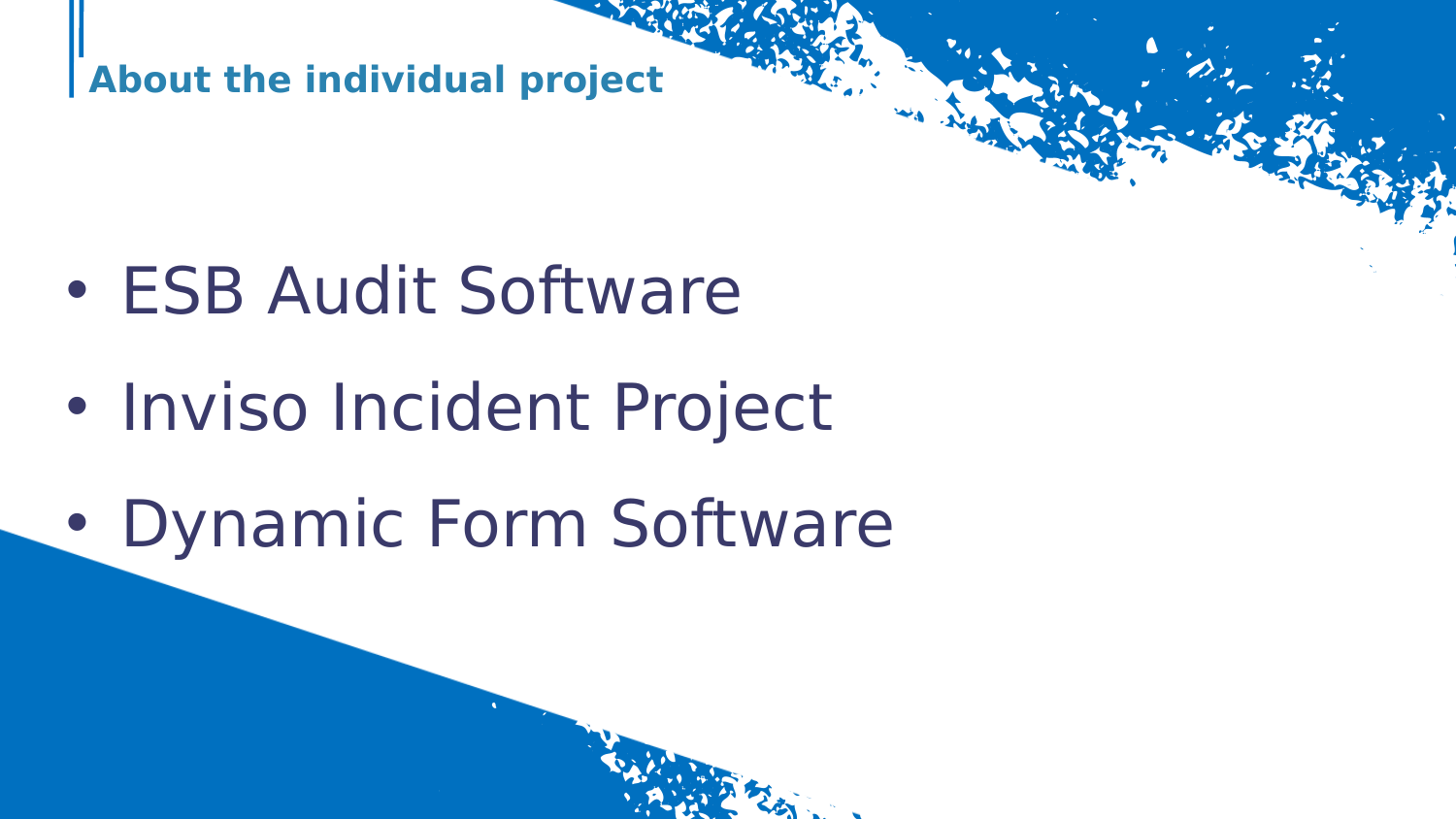

# About the individual project
ESB Audit Software
Inviso Incident Project
Dynamic Form Software